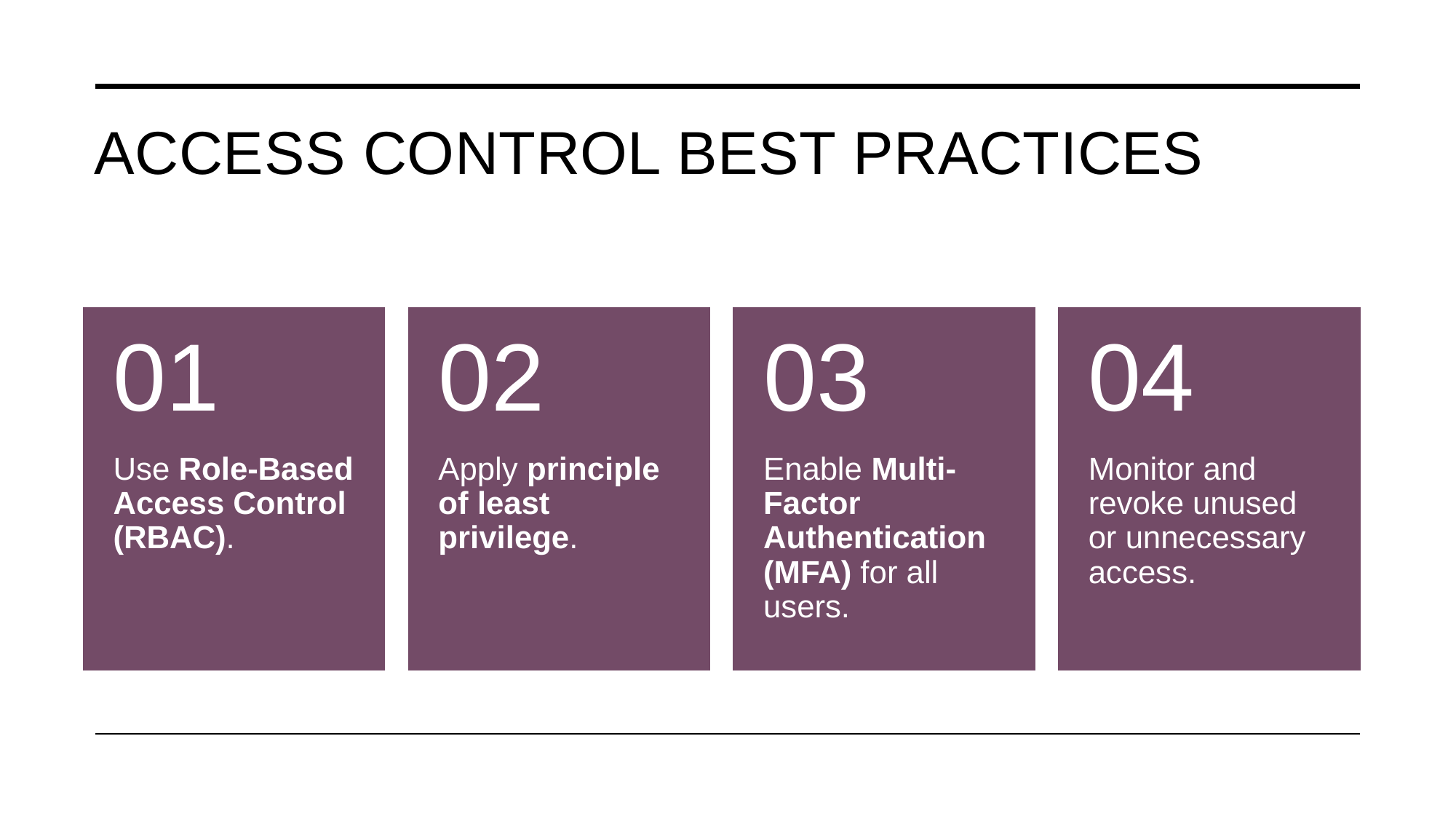

# Access Control Best Practices
Use Role-Based Access Control (RBAC).
01
Apply principle of least privilege.
02
Enable Multi-Factor Authentication (MFA) for all users.
03
Monitor and revoke unused or unnecessary access.
04